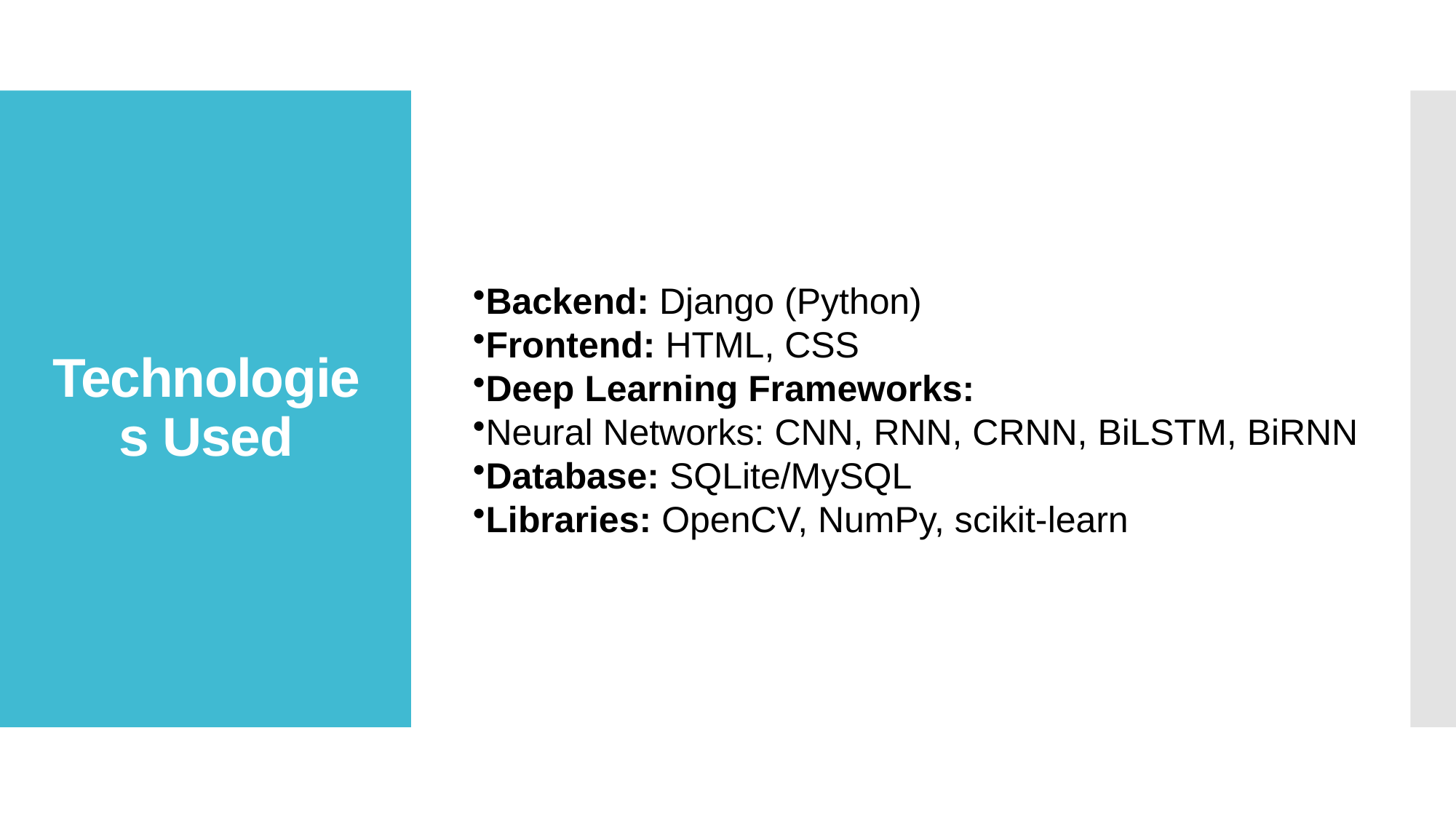

# Technologies Used
Backend: Django (Python)
Frontend: HTML, CSS
Deep Learning Frameworks:
Neural Networks: CNN, RNN, CRNN, BiLSTM, BiRNN
Database: SQLite/MySQL
Libraries: OpenCV, NumPy, scikit-learn